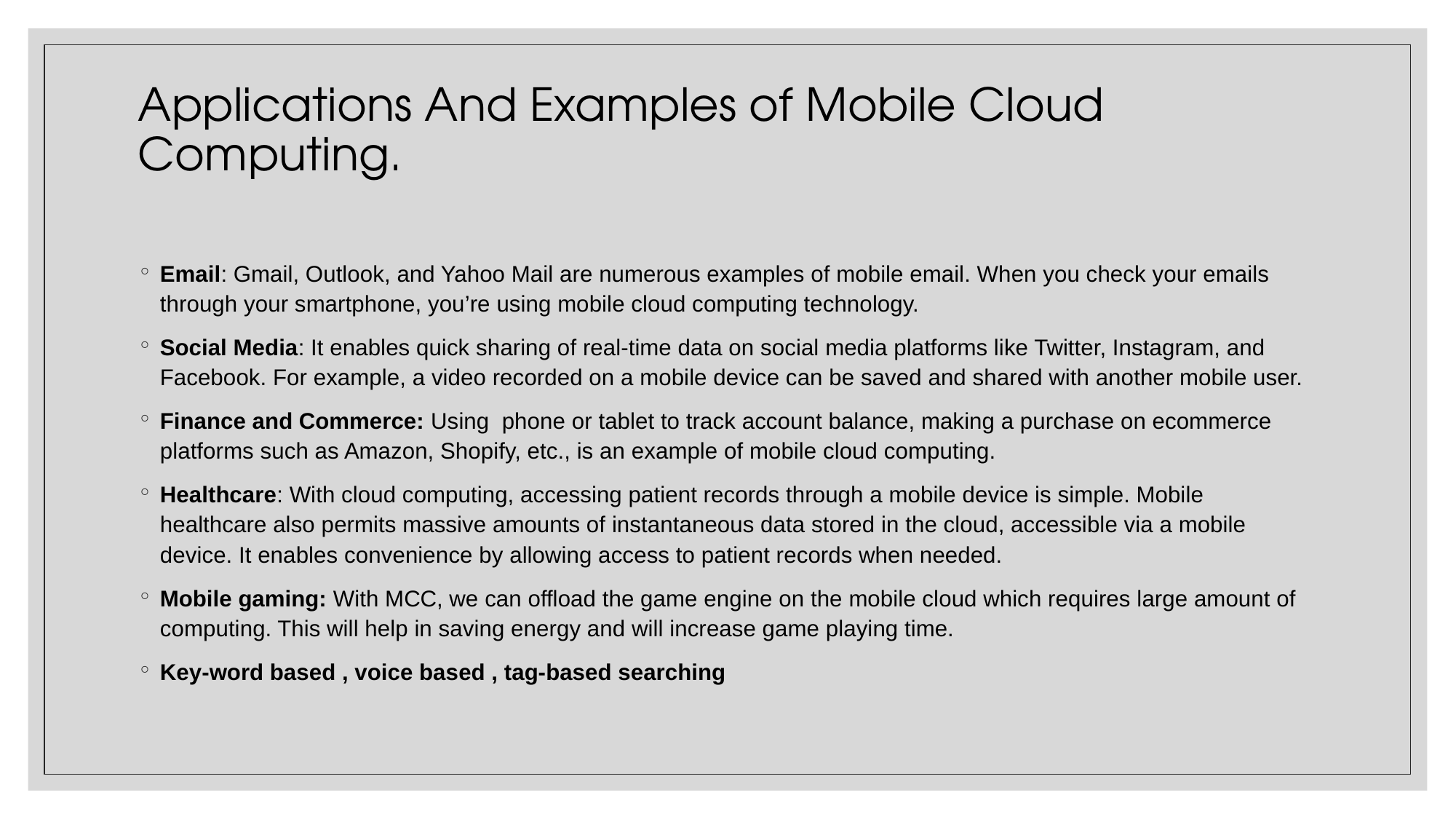

# Applications And Examples of Mobile Cloud Computing.
Email: Gmail, Outlook, and Yahoo Mail are numerous examples of mobile email. When you check your emails through your smartphone, you’re using mobile cloud computing technology.
Social Media: It enables quick sharing of real-time data on social media platforms like Twitter, Instagram, and Facebook. For example, a video recorded on a mobile device can be saved and shared with another mobile user.
Finance and Commerce: Using  phone or tablet to track account balance, making a purchase on ecommerce platforms such as Amazon, Shopify, etc., is an example of mobile cloud computing.
Healthcare: With cloud computing, accessing patient records through a mobile device is simple. Mobile healthcare also permits massive amounts of instantaneous data stored in the cloud, accessible via a mobile device. It enables convenience by allowing access to patient records when needed.
Mobile gaming: With MCC, we can offload the game engine on the mobile cloud which requires large amount of computing. This will help in saving energy and will increase game playing time.
Key-word based , voice based , tag-based searching